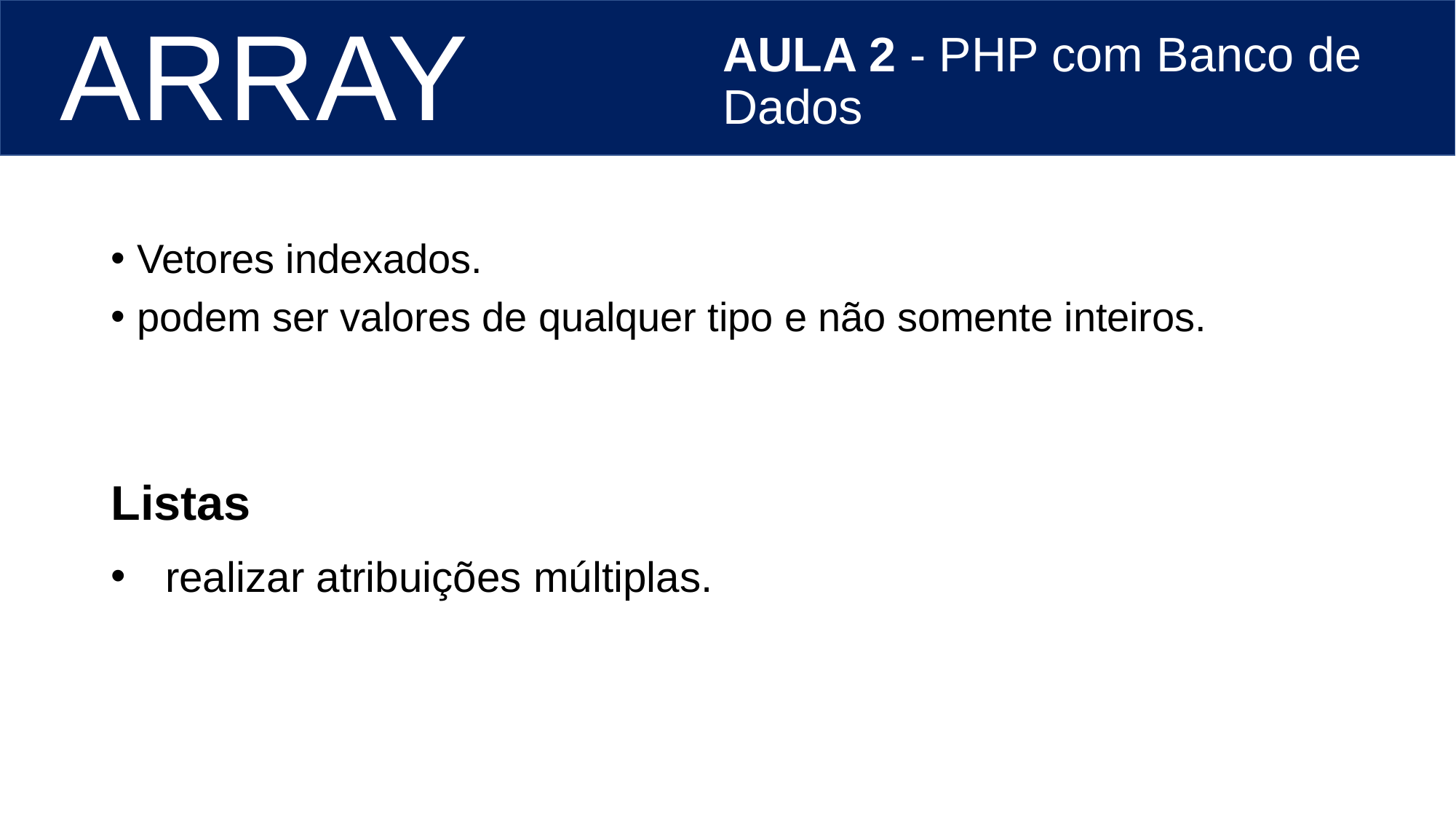

ARRAY
# AULA 2 - PHP com Banco de Dados
Vetores indexados.
podem ser valores de qualquer tipo e não somente inteiros.
Listas
realizar atribuições múltiplas.